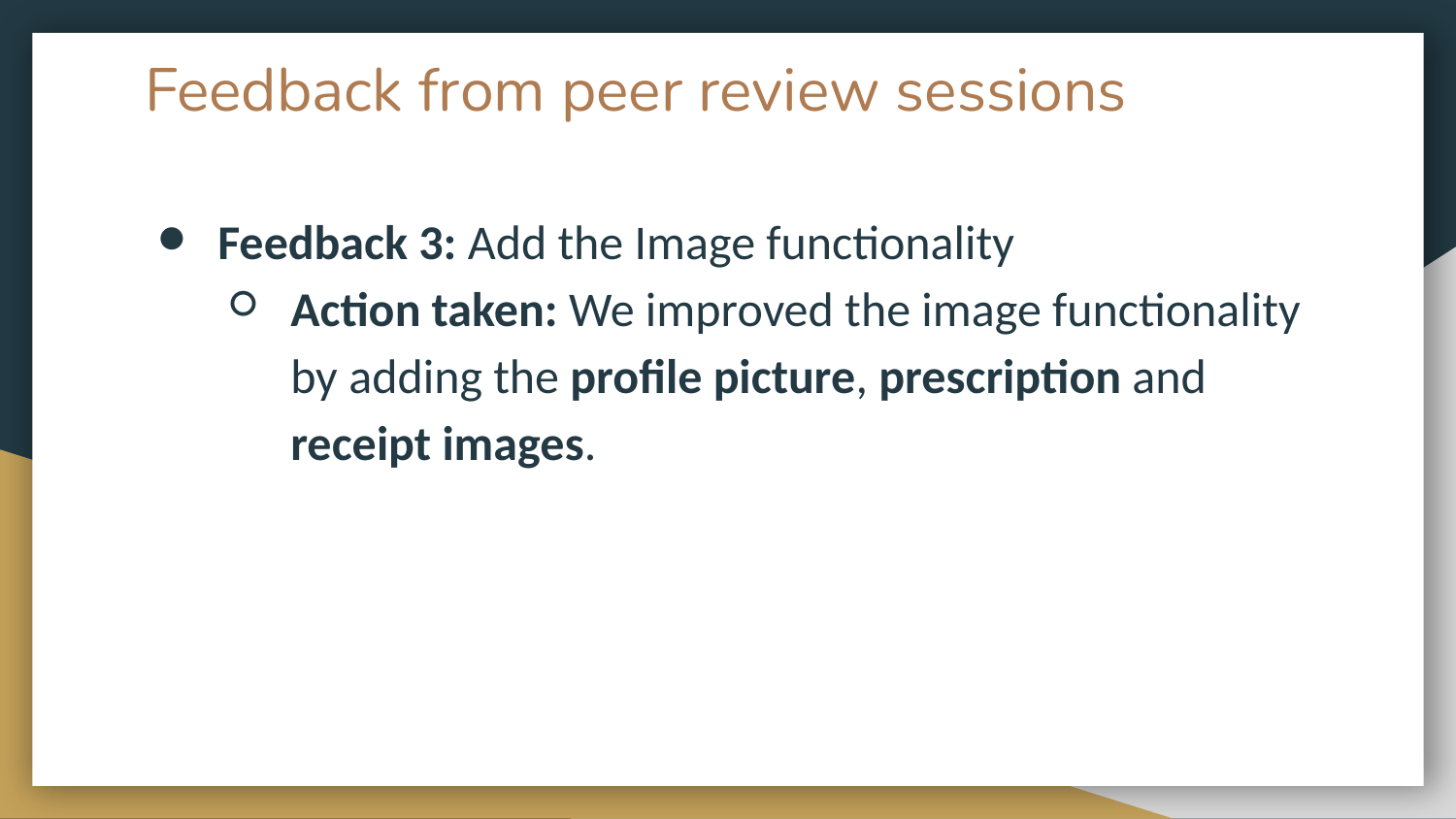

# Feedback from peer review sessions
Feedback 3: Add the Image functionality
Action taken: We improved the image functionality by adding the profile picture, prescription and receipt images.